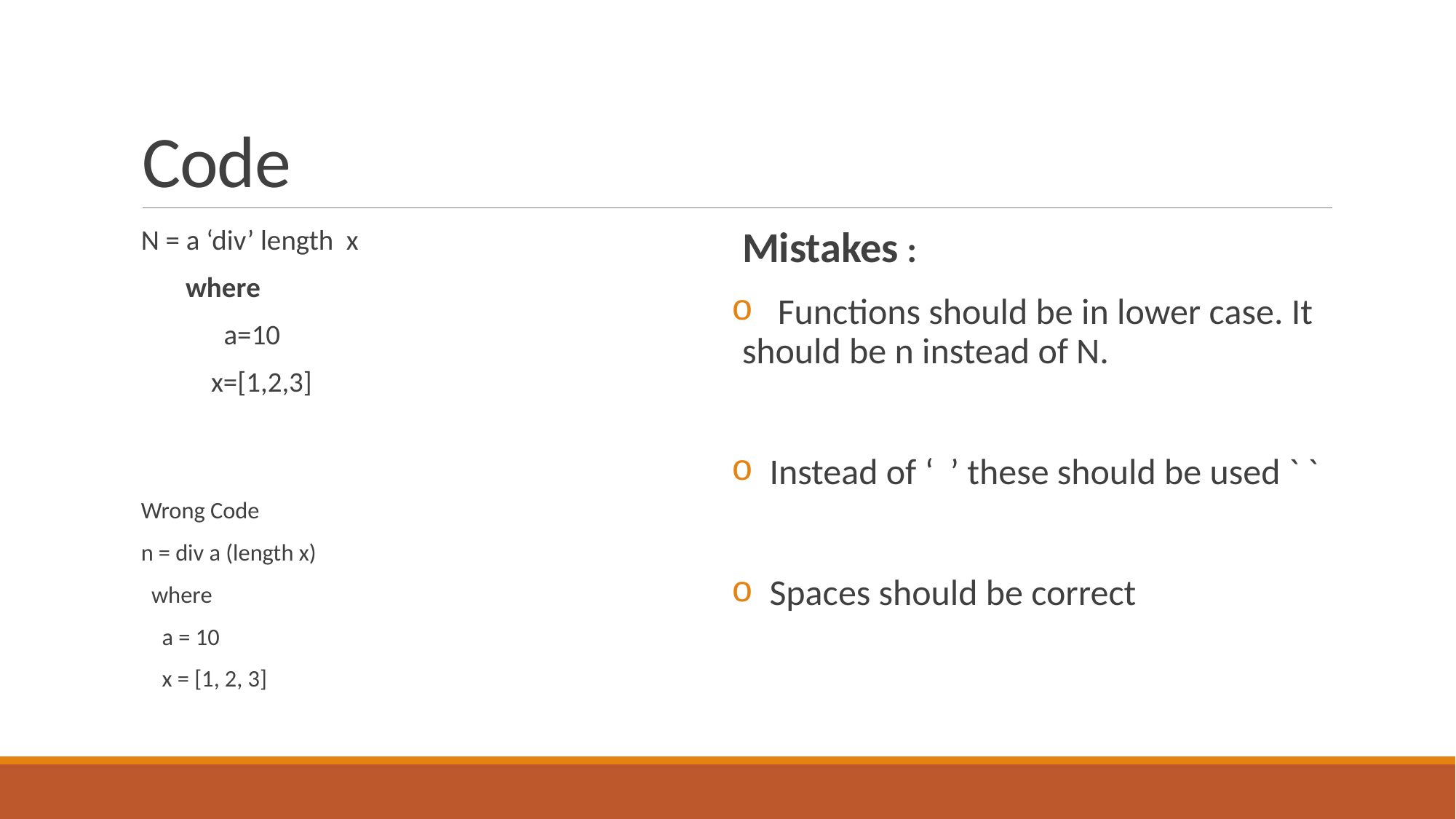

# Code
N = a ‘div’ length  x
       where
             a=10
           x=[1,2,3]

Wrong Code
n = div a (length x)
  where
    a = 10
    x = [1, 2, 3]

Mistakes :
   Functions should be in lower case. It should be n instead of N.

  Instead of ‘  ’ these should be used ` `

  Spaces should be correct